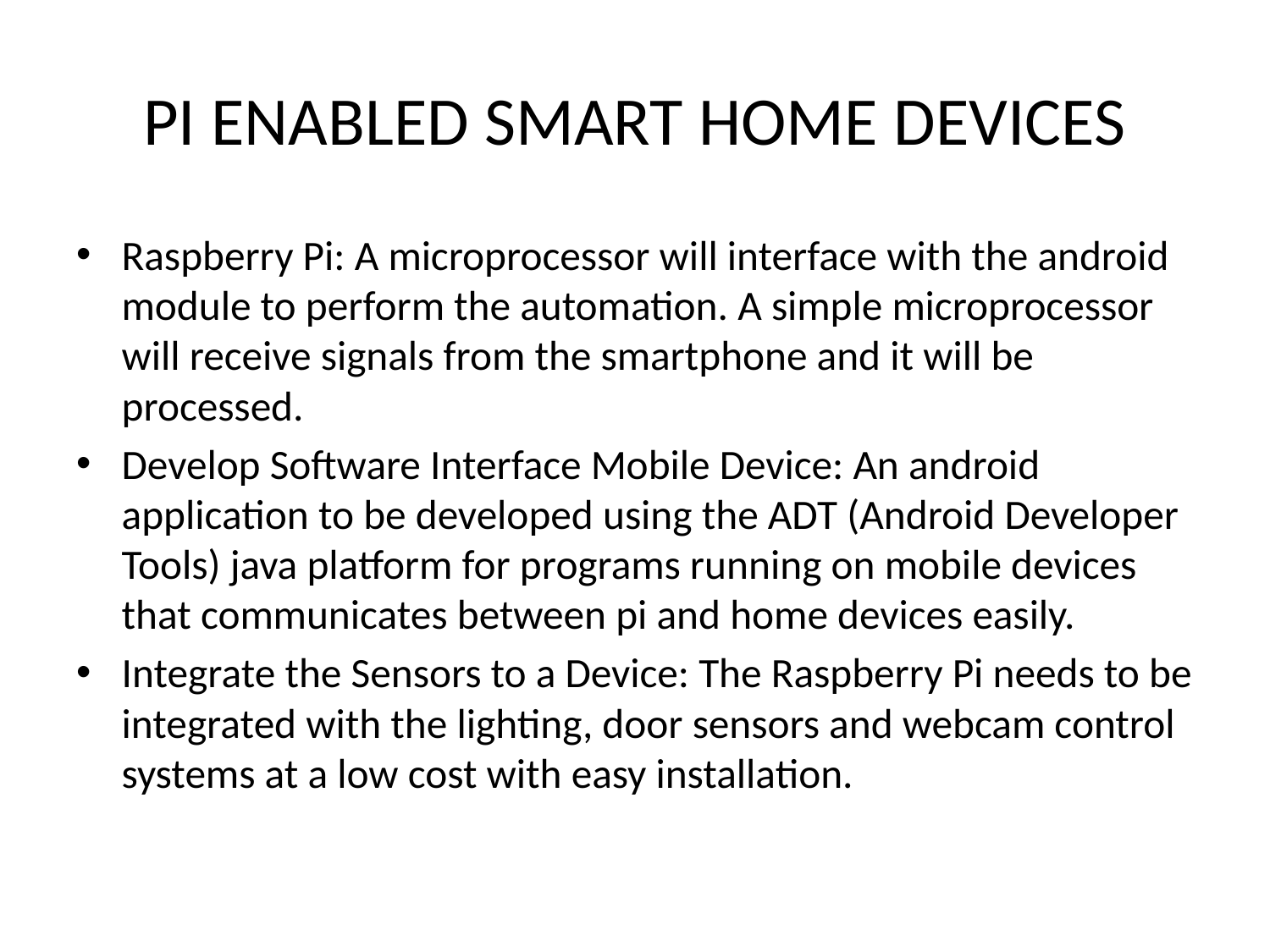

# PI ENABLED SMART HOME DEVICES
Raspberry Pi: A microprocessor will interface with the android module to perform the automation. A simple microprocessor will receive signals from the smartphone and it will be processed.
Develop Software Interface Mobile Device: An android application to be developed using the ADT (Android Developer Tools) java platform for programs running on mobile devices that communicates between pi and home devices easily.
Integrate the Sensors to a Device: The Raspberry Pi needs to be integrated with the lighting, door sensors and webcam control systems at a low cost with easy installation.